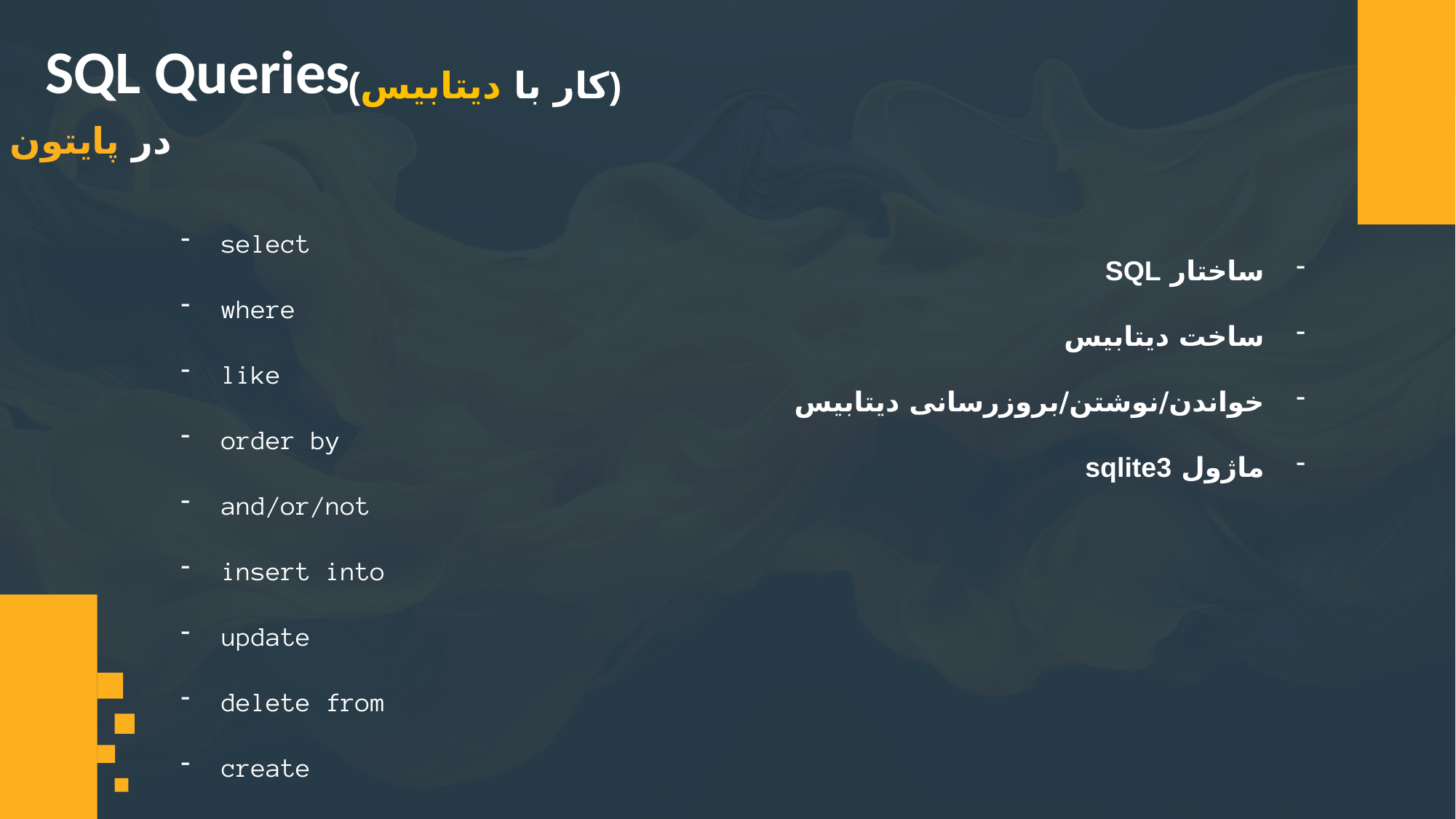

SQL Queries
(کار با دیتابیس)
در پایتون
select
where
like
order by
and/or/not
insert into
update
delete from
create

ساختار SQL
ساخت دیتابیس
خواندن/نوشتن/بروزرسانی دیتابیس
ماژول sqlite3